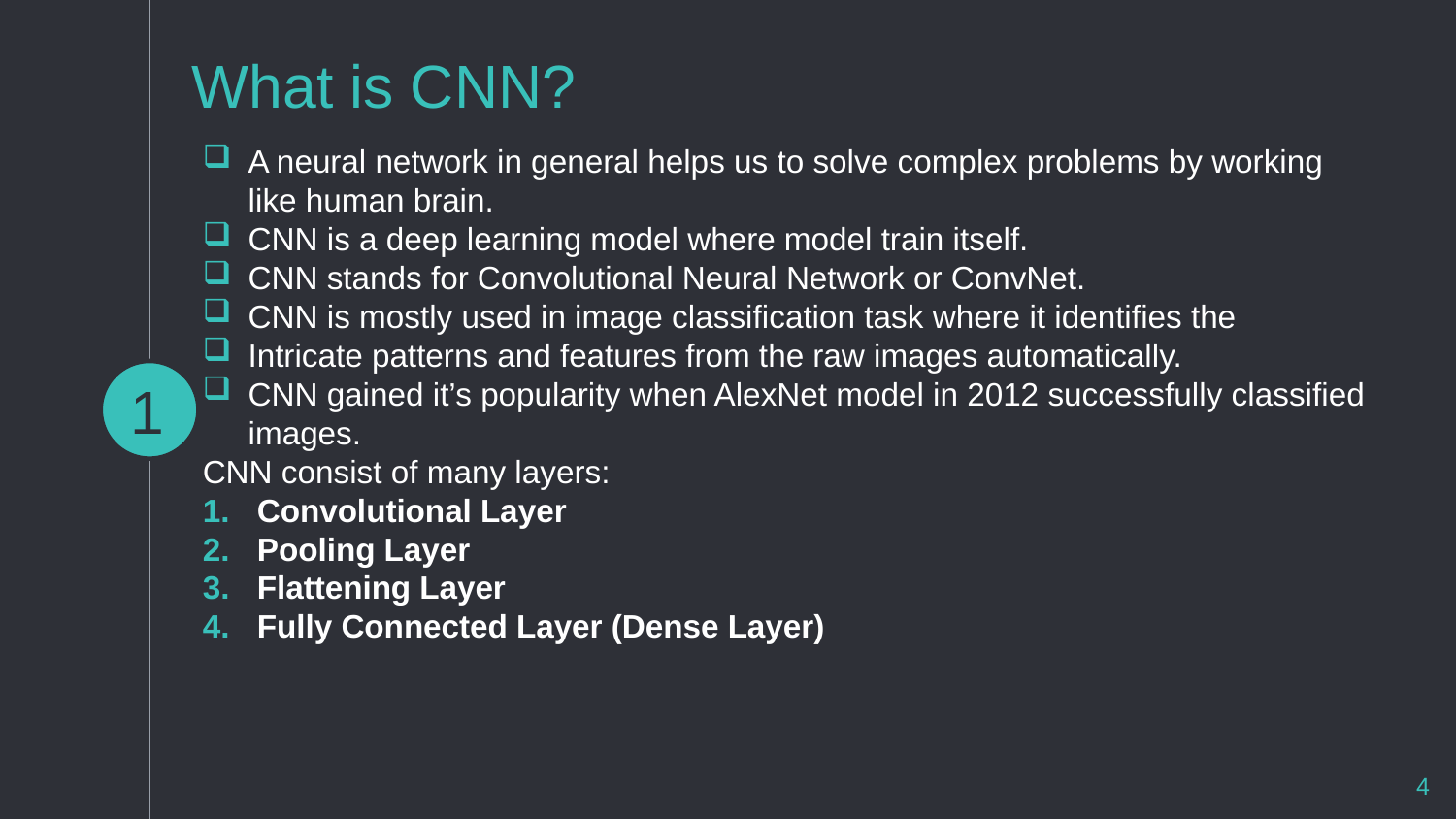

# What is CNN?
A neural network in general helps us to solve complex problems by working like human brain.
CNN is a deep learning model where model train itself.
CNN stands for Convolutional Neural Network or ConvNet.
CNN is mostly used in image classification task where it identifies the
Intricate patterns and features from the raw images automatically.
CNN gained it’s popularity when AlexNet model in 2012 successfully classified images.
CNN consist of many layers:
Convolutional Layer
Pooling Layer
Flattening Layer
Fully Connected Layer (Dense Layer)
1
4